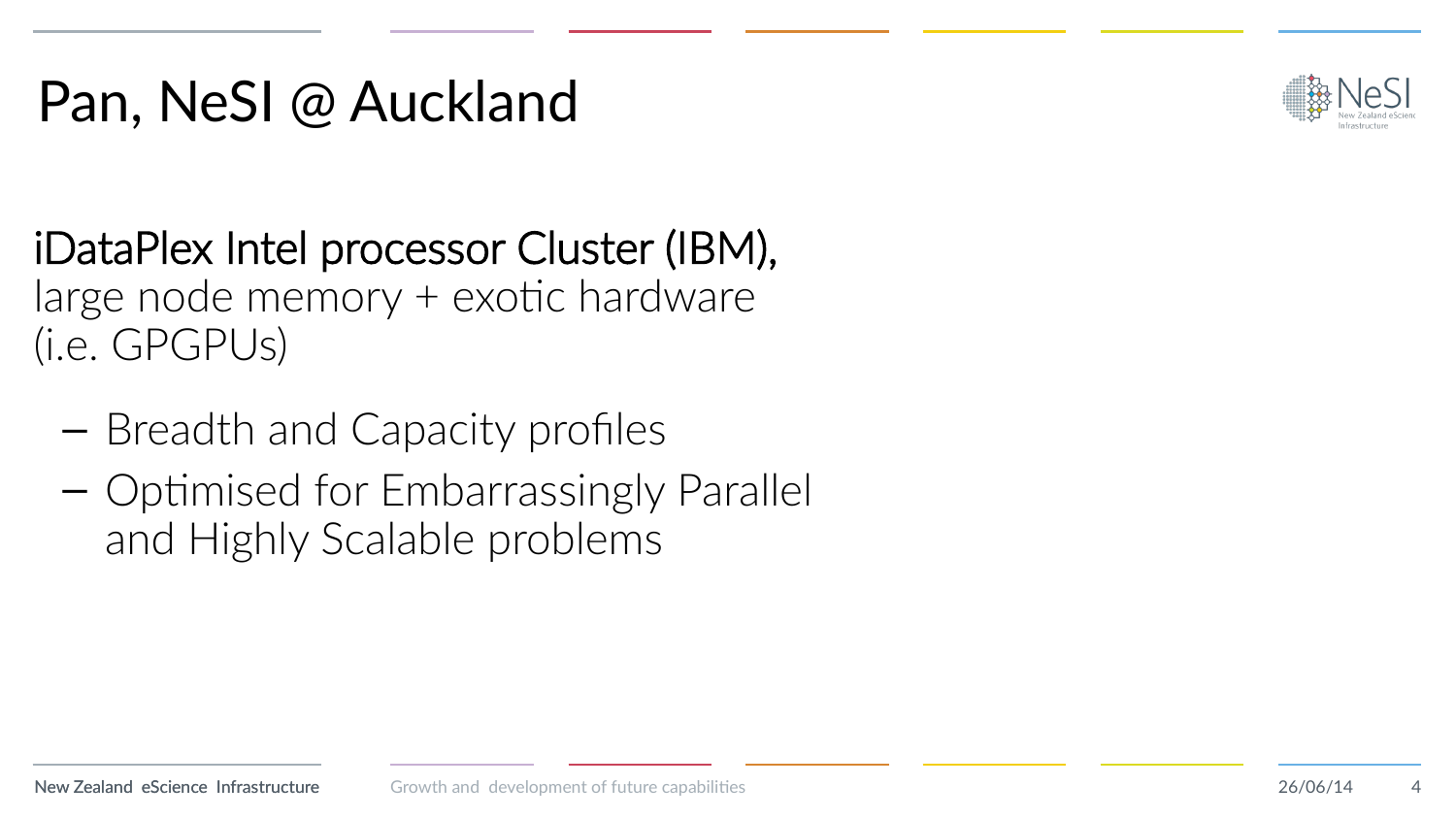

# Pan, NeSI @ Auckland
iDataPlex Intel processor Cluster (IBM),
large node memory + exotic hardware
(i.e. GPGPUs)
Breadth and Capacity profiles
Optimised for Embarrassingly Parallel
and Highly Scalable problems
Growth and  development of future capabilities
26/06/14
4